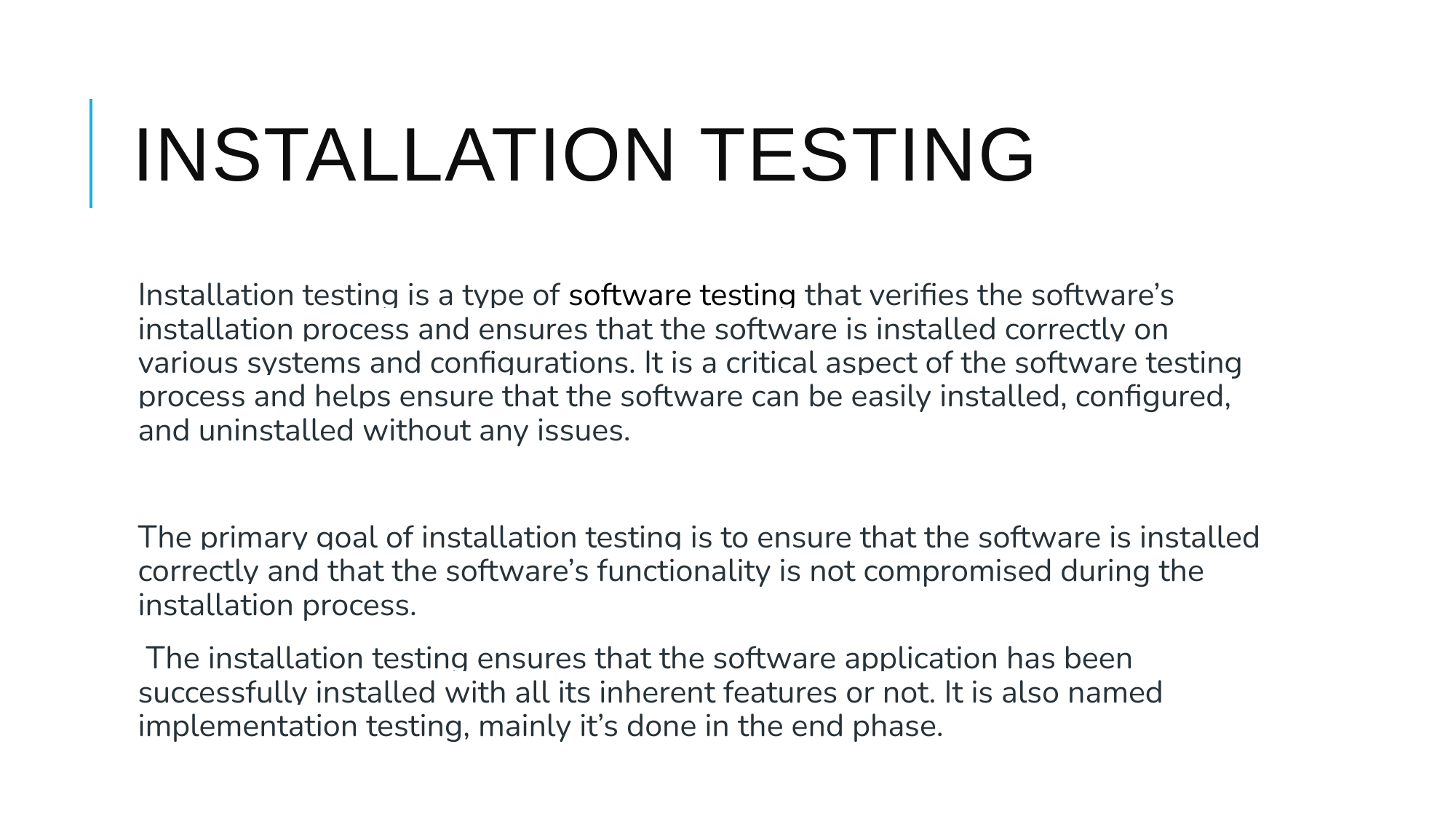

# Installation testing
Installation testing is a type of software testing that verifies the software’s installation process and ensures that the software is installed correctly on various systems and configurations. It is a critical aspect of the software testing process and helps ensure that the software can be easily installed, configured, and uninstalled without any issues.

The primary goal of installation testing is to ensure that the software is installed correctly and that the software’s functionality is not compromised during the installation process.
 The installation testing ensures that the software application has been successfully installed with all its inherent features or not. It is also named implementation testing, mainly it’s done in the end phase.